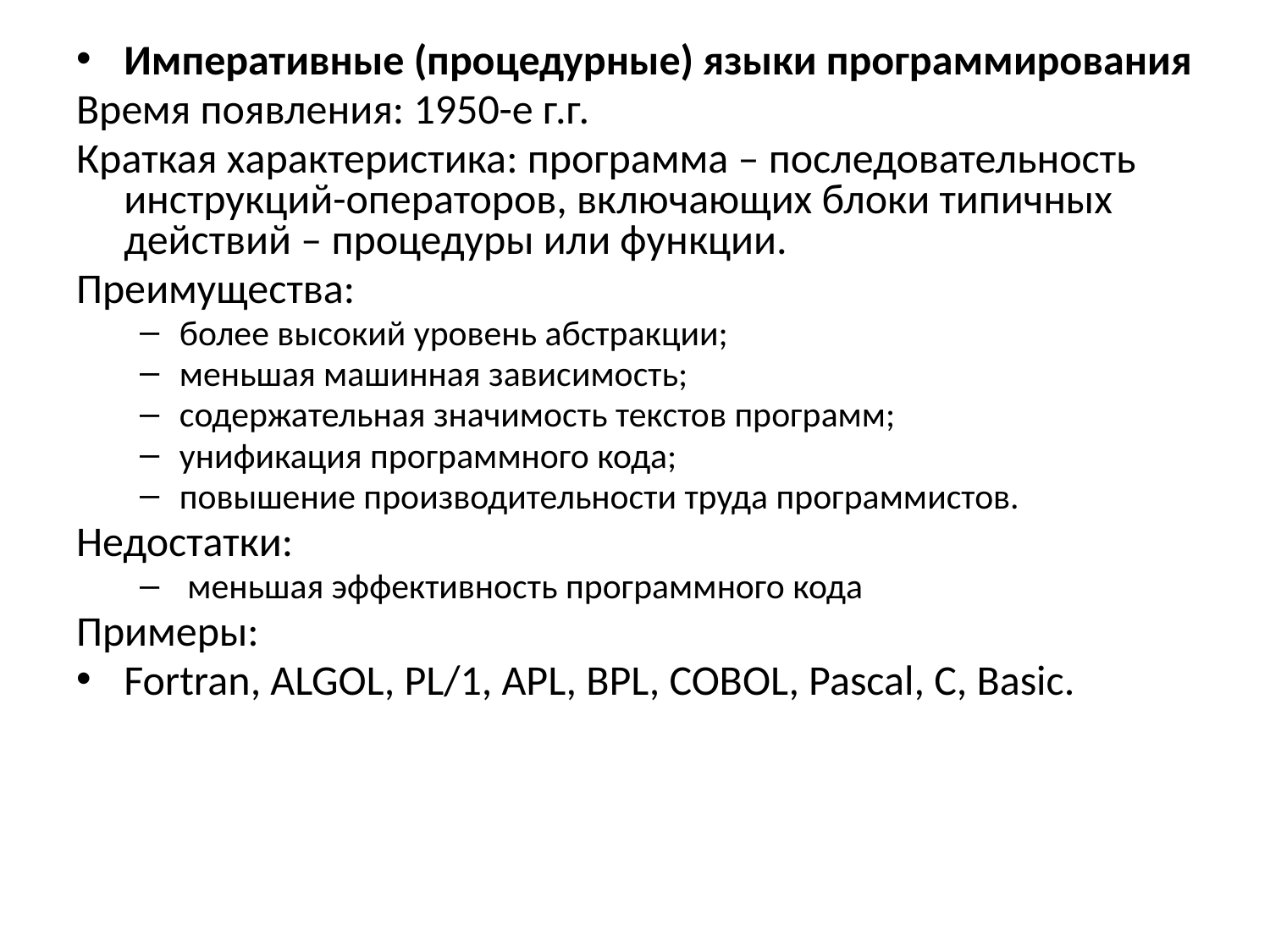

Императивные (процедурные) языки программирования
Время появления: 1950-е г.г.
Краткая характеристика: программа – последовательность инструкций-операторов, включающих блоки типичных действий – процедуры или функции.
Преимущества:
более высокий уровень абстракции;
меньшая машинная зависимость;
содержательная значимость текстов программ;
унификация программного кода;
повышение производительности труда программистов.
Недостатки:
 меньшая эффективность программного кода
Примеры:
Fortran, ALGOL, PL/1, APL, BPL, COBOL, Pascal, C, Basic.